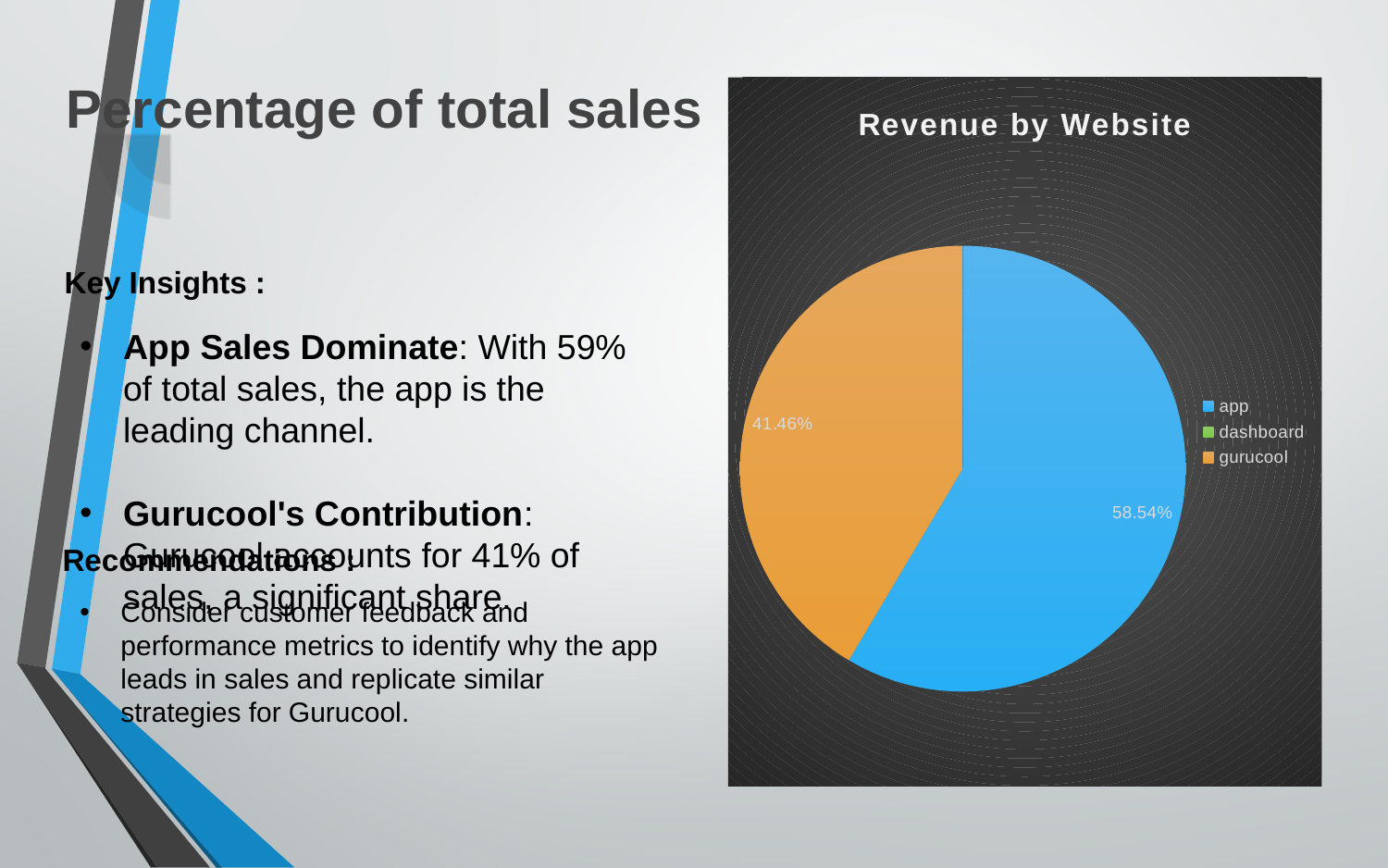

Percentage of total sales

### Chart: Revenue by Website

| Category | Total |
|---|---|
| app | 0.5853962969948378 |
| dashboard | 0.0 |
| gurucool | 0.41460370300516225 |
Key Insights :
App Sales Dominate: With 59% of total sales, the app is the leading channel.

Gurucool's Contribution: Gurucool accounts for 41% of sales, a significant share.
Recommendations :
Consider customer feedback and performance metrics to identify why the app leads in sales and replicate similar strategies for Gurucool.